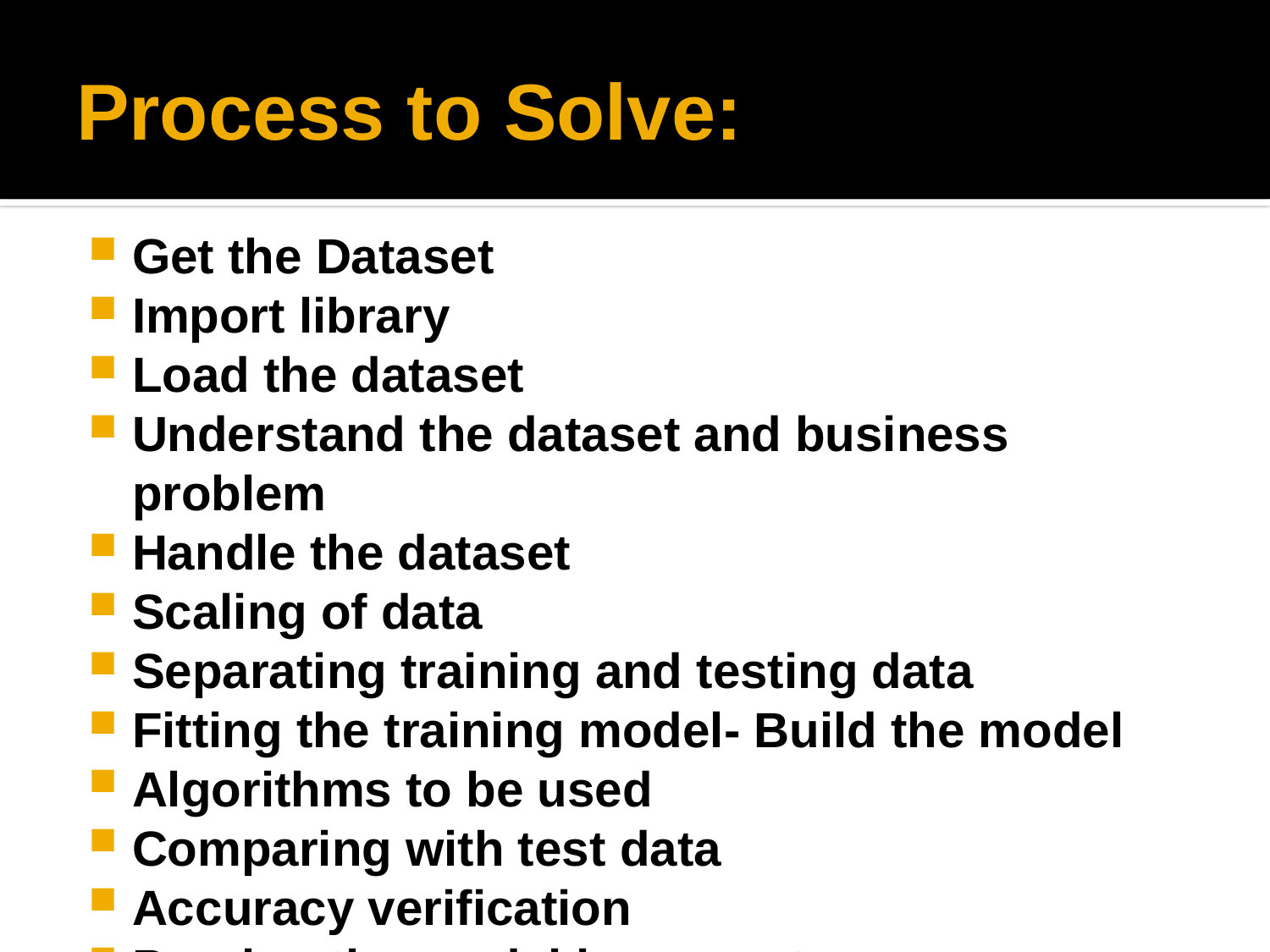

# Process to Solve:
Get the Dataset
Import library
Load the dataset
Understand the dataset and business problem
Handle the dataset
Scaling of data
Separating training and testing data
Fitting the training model- Build the model
Algorithms to be used
Comparing with test data
Accuracy verification
Proving the model is accurate